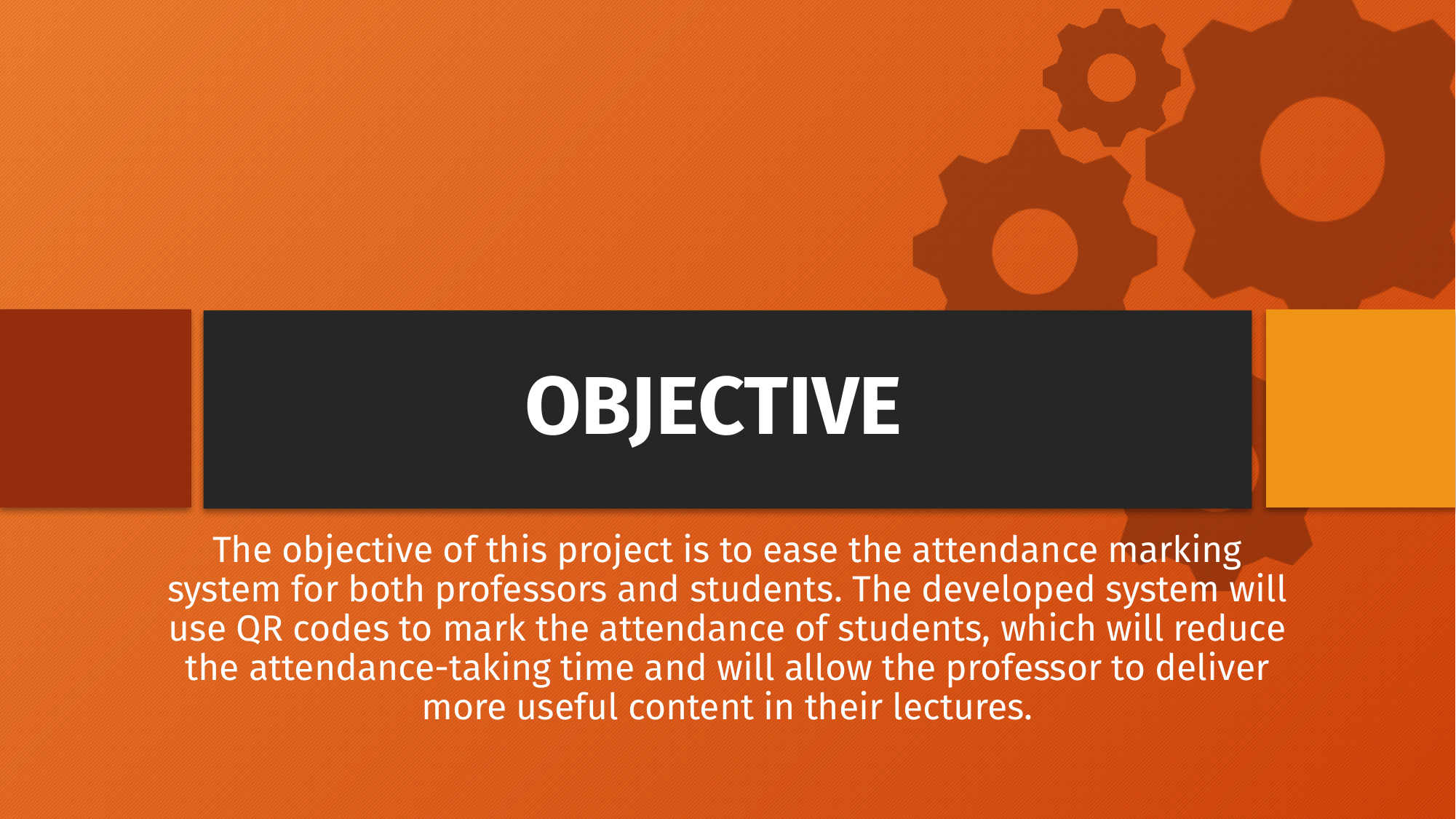

# OBJECTIVE
The objective of this project is to ease the attendance marking system for both professors and students. The developed system will use QR codes to mark the attendance of students, which will reduce the attendance-taking time and will allow the professor to deliver more useful content in their lectures.